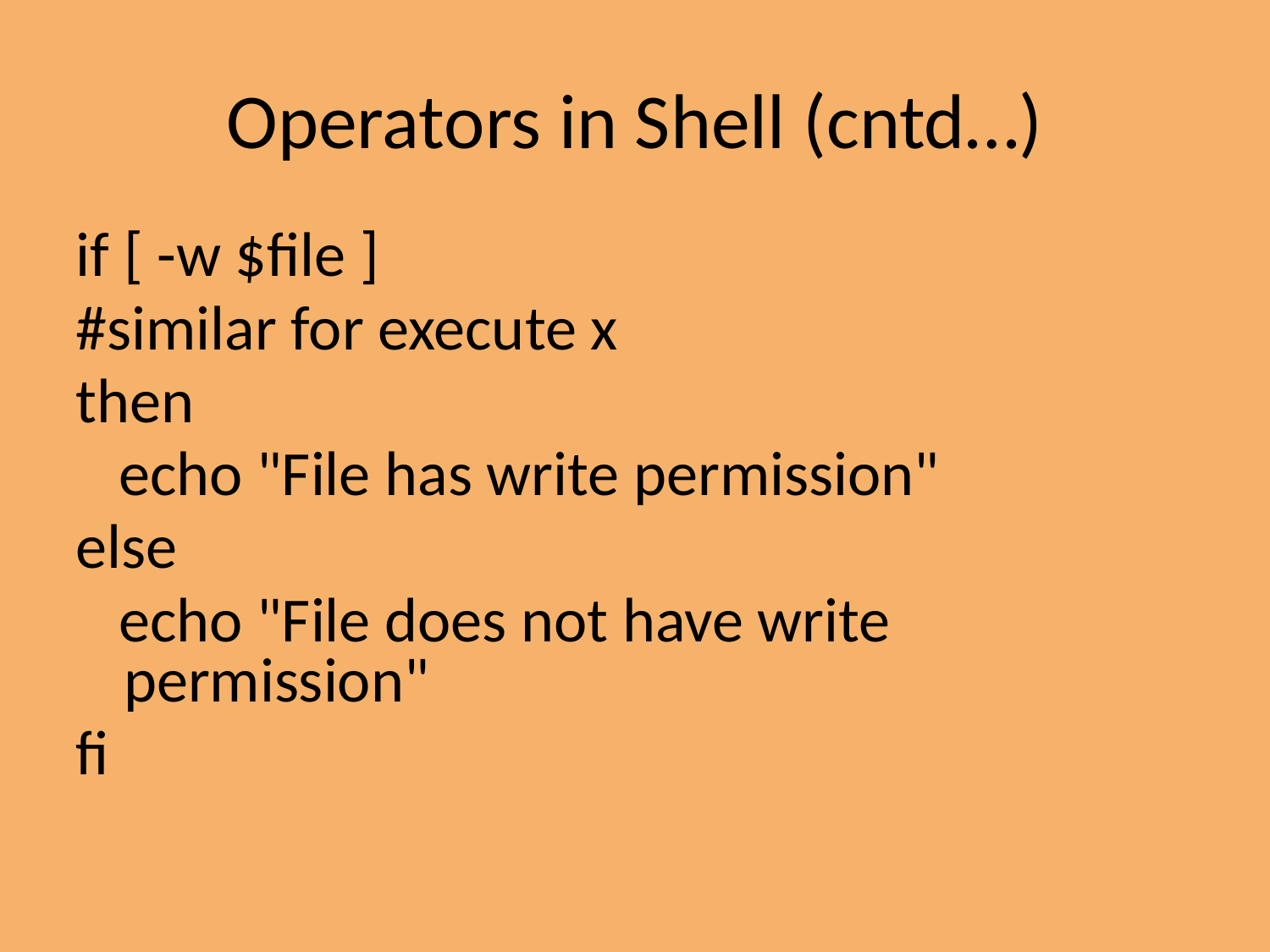

Operators in Shell (cntd…)
if [ -w $file ]
#similar for execute x
then
   echo "File has write permission"
else
   echo "File does not have write permission"
fi